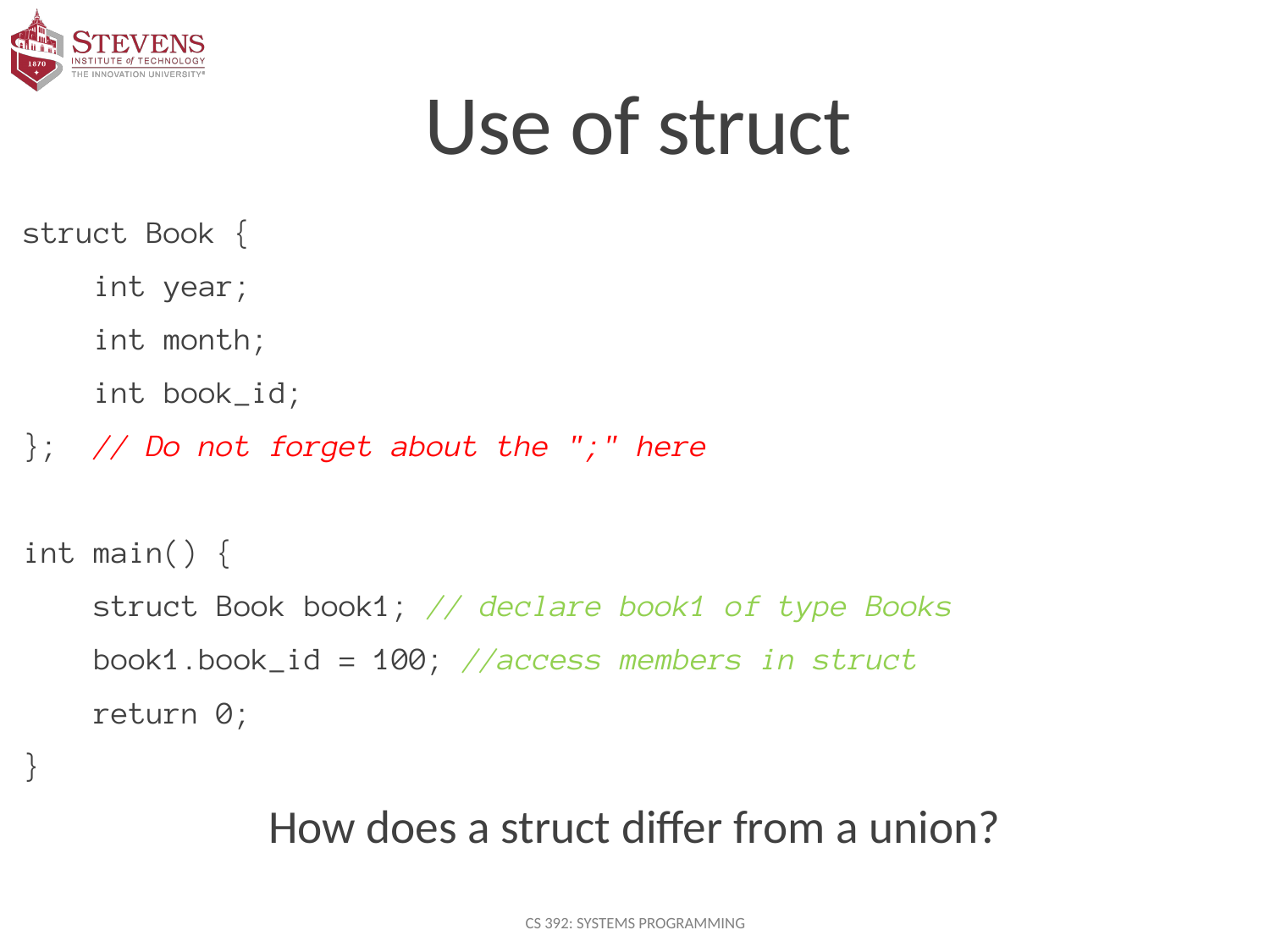

# Use of struct
struct Book {
    int year;
    int month;
    int book_id;
};  // Do not forget about the ";" here

int main() {
    struct Book book1; // declare book1 of type Books
    book1.book_id = 100; //access members in struct
    return 0;
}
How does a struct differ from a union?
CS 392: Systems Programming